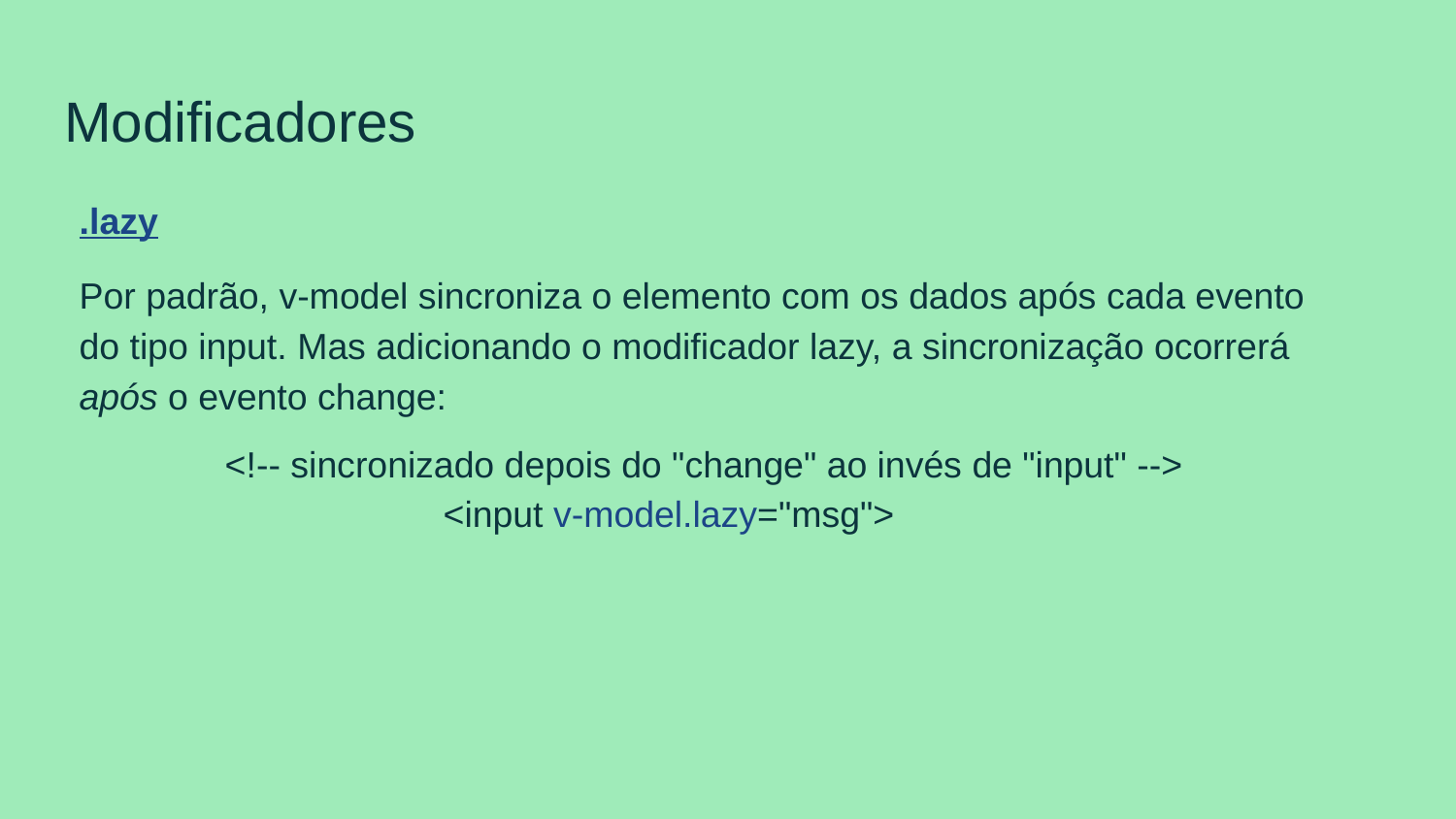

# Modificadores
.lazy
Por padrão, v-model sincroniza o elemento com os dados após cada evento do tipo input. Mas adicionando o modificador lazy, a sincronização ocorrerá após o evento change:
<!-- sincronizado depois do "change" ao invés de "input" -->
<input v-model.lazy="msg">